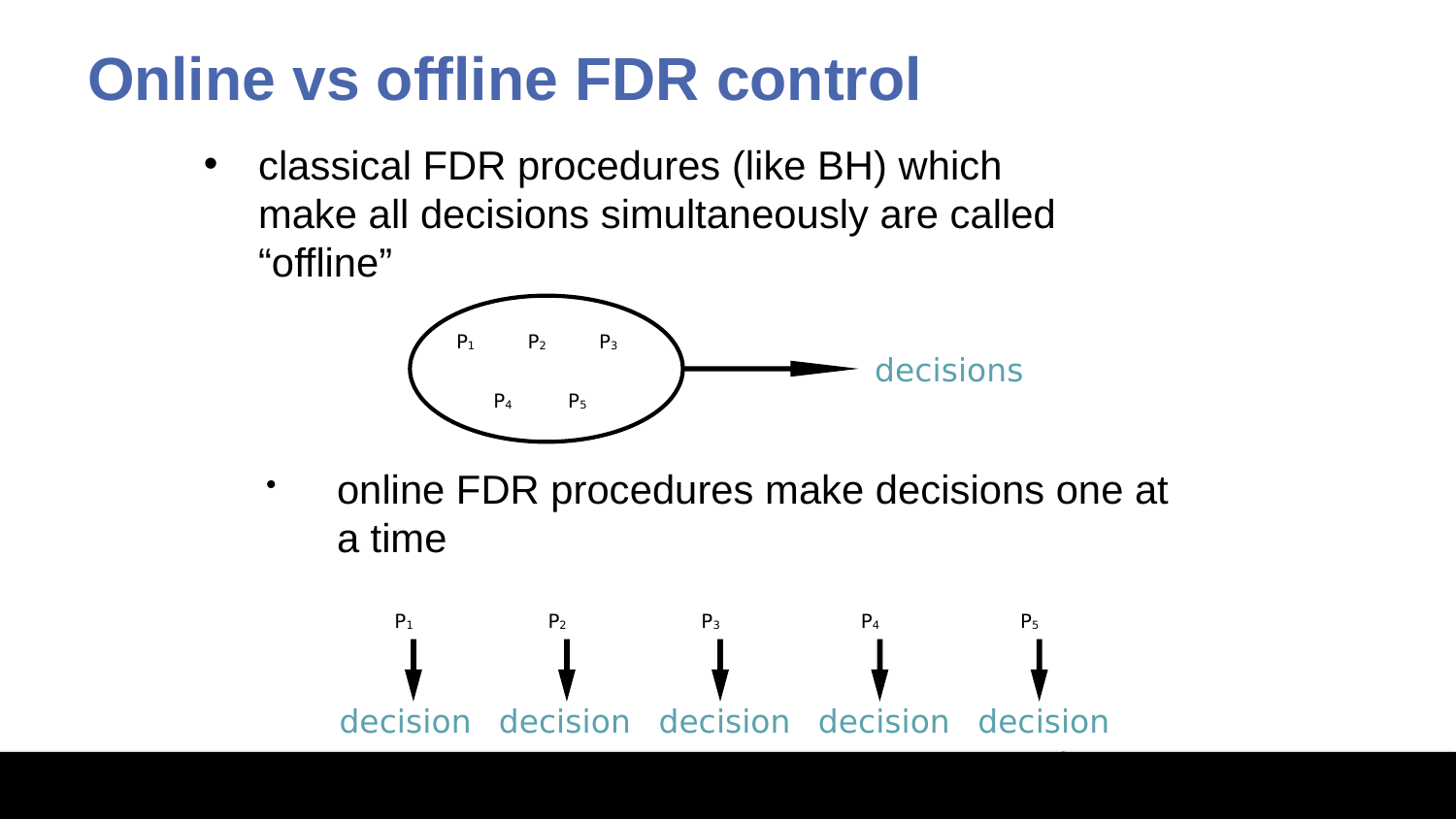

# Online vs offline FDR control
classical FDR procedures (like BH) which make all decisions simultaneously are called “offline”

P1
P2
P3
decisions

P4
P5
online FDR procedures make decisions one at a time
P1
P2
P3
P4
P5

decision
decision
decision
decision
decision

time